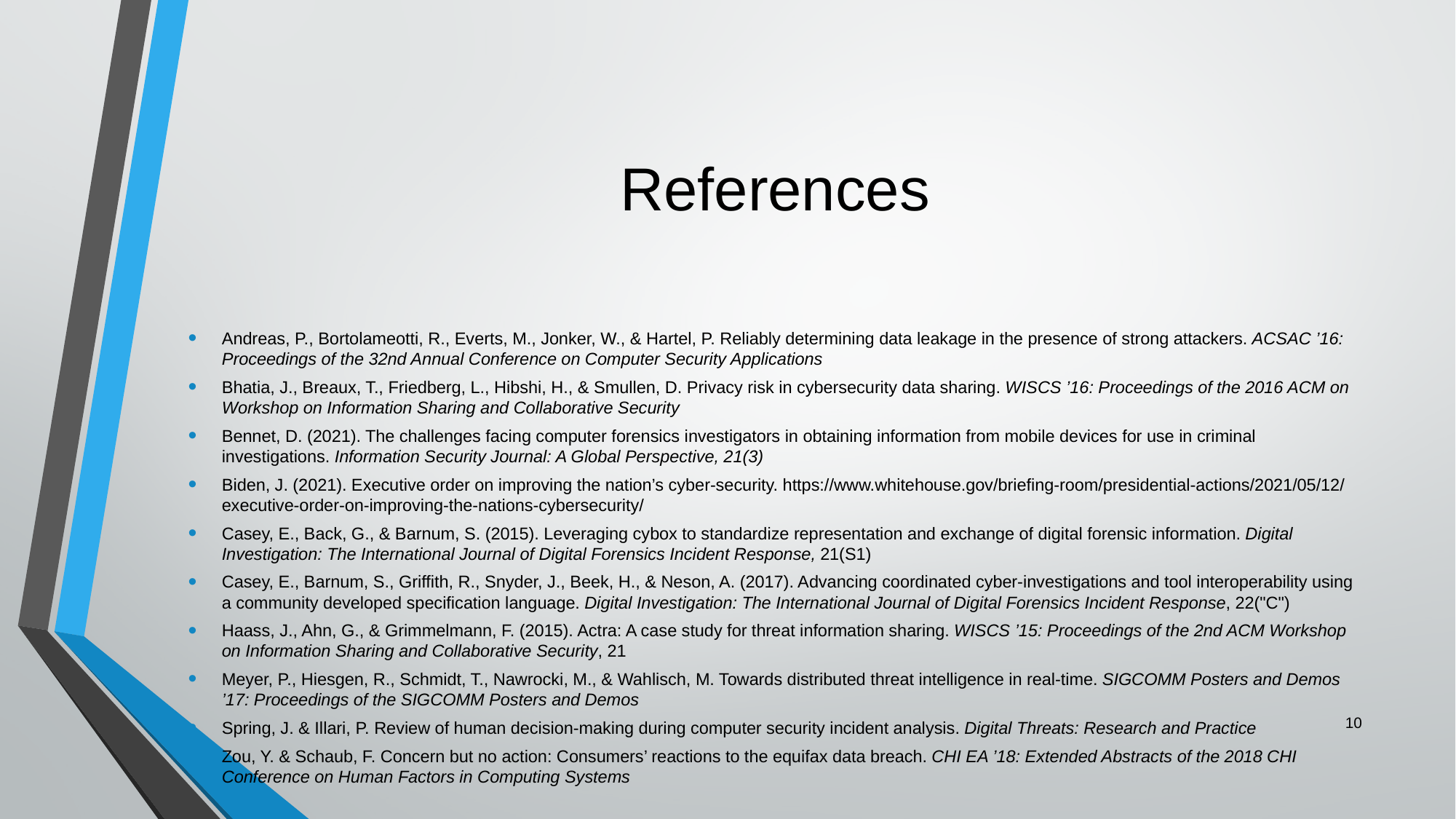

# References
Andreas, P., Bortolameotti, R., Everts, M., Jonker, W., & Hartel, P. Reliably determining data leakage in the presence of strong attackers. ACSAC ’16: Proceedings of the 32nd Annual Conference on Computer Security Applications
Bhatia, J., Breaux, T., Friedberg, L., Hibshi, H., & Smullen, D. Privacy risk in cybersecurity data sharing. WISCS ’16: Proceedings of the 2016 ACM on Workshop on Information Sharing and Collaborative Security
Bennet, D. (2021). The challenges facing computer forensics investigators in obtaining information from mobile devices for use in criminal investigations. Information Security Journal: A Global Perspective, 21(3)
Biden, J. (2021). Executive order on improving the nation’s cyber-security. https://www.whitehouse.gov/briefing-room/presidential-actions/2021/05/12/executive-order-on-improving-the-nations-cybersecurity/
Casey, E., Back, G., & Barnum, S. (2015). Leveraging cybox to standardize representation and exchange of digital forensic information. Digital Investigation: The International Journal of Digital Forensics Incident Response, 21(S1)
Casey, E., Barnum, S., Griffith, R., Snyder, J., Beek, H., & Neson, A. (2017). Advancing coordinated cyber-investigations and tool interoperability using a community developed specification language. Digital Investigation: The International Journal of Digital Forensics Incident Response, 22("C")
Haass, J., Ahn, G., & Grimmelmann, F. (2015). Actra: A case study for threat information sharing. WISCS ’15: Proceedings of the 2nd ACM Workshop on Information Sharing and Collaborative Security, 21
Meyer, P., Hiesgen, R., Schmidt, T., Nawrocki, M., & Wahlisch, M. Towards distributed threat intelligence in real-time. SIGCOMM Posters and Demos ’17: Proceedings of the SIGCOMM Posters and Demos
Spring, J. & Illari, P. Review of human decision-making during computer security incident analysis. Digital Threats: Research and Practice
Zou, Y. & Schaub, F. Concern but no action: Consumers’ reactions to the equifax data breach. CHI EA ’18: Extended Abstracts of the 2018 CHI Conference on Human Factors in Computing Systems
10